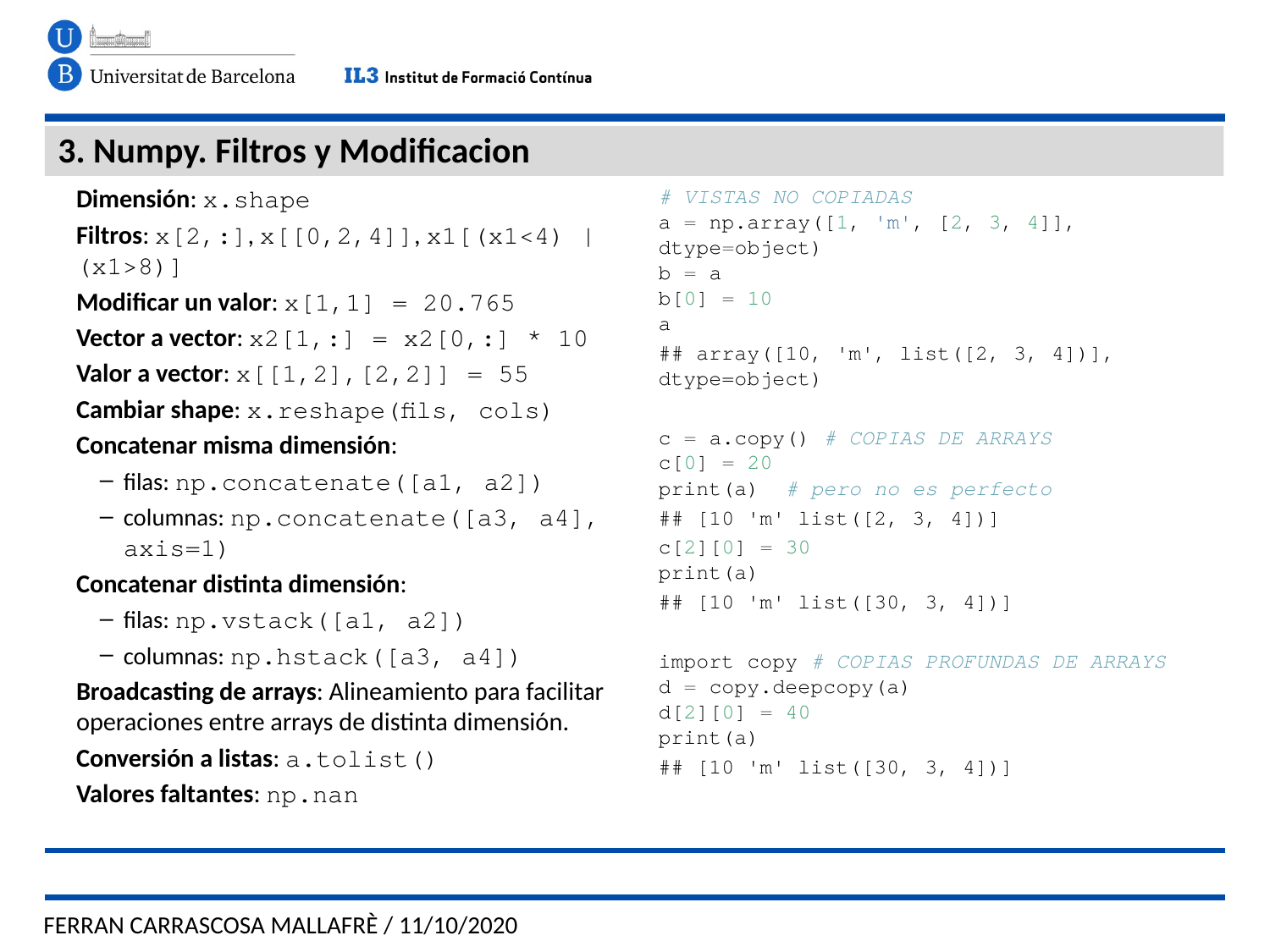

# 3. Numpy. Filtros y Modificacion
Dimensión: x.shape
Filtros: x[2,:], x[[0,2,4]], x1[(x1<4) | (x1>8)]
Modificar un valor: x[1,1] = 20.765
Vector a vector: x2[1,:] = x2[0,:] * 10
Valor a vector: x[[1,2],[2,2]] = 55
Cambiar shape: x.reshape(fils, cols)
Concatenar misma dimensión:
filas: np.concatenate([a1, a2])
columnas: np.concatenate([a3, a4], axis=1)
Concatenar distinta dimensión:
filas: np.vstack([a1, a2])
columnas: np.hstack([a3, a4])
Broadcasting de arrays: Alineamiento para facilitar operaciones entre arrays de distinta dimensión.
Conversión a listas: a.tolist()
Valores faltantes: np.nan
# VISTAS NO COPIADAS a = np.array([1, 'm', [2, 3, 4]], dtype=object) b = a b[0] = 10 a
## array([10, 'm', list([2, 3, 4])], dtype=object)

c = a.copy() # COPIAS DE ARRAYS
c[0] = 20
print(a)  # pero no es perfecto
## [10 'm' list([2, 3, 4])]
c[2][0] = 30
print(a)
## [10 'm' list([30, 3, 4])]

import copy # COPIAS PROFUNDAS DE ARRAYS
d = copy.deepcopy(a)
d[2][0] = 40
print(a)
## [10 'm' list([30, 3, 4])]